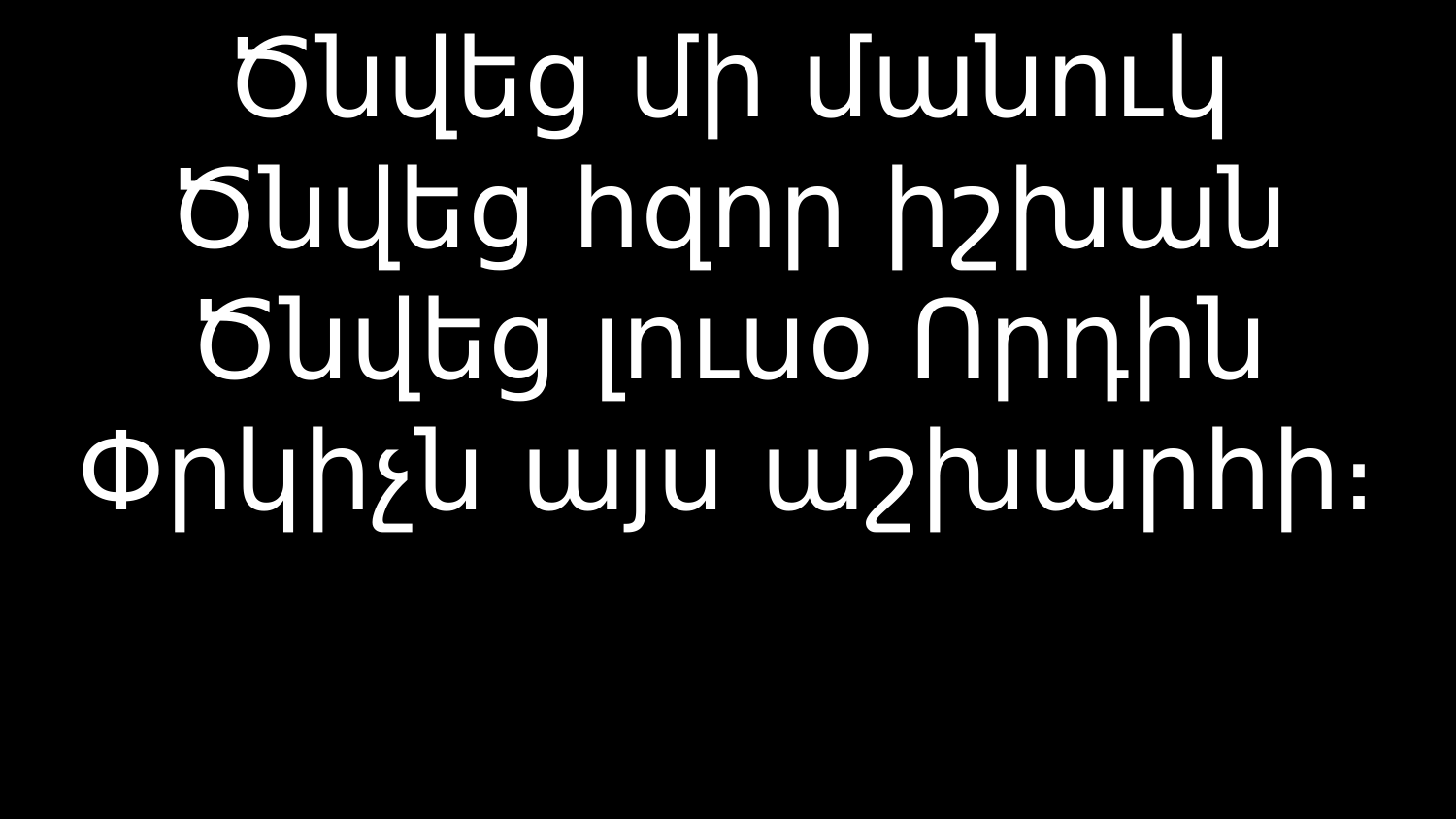

# Ծնվեց մի մանուկ Ծնվեց հզոր իշխան Ծնվեց լուսօ Որդին Փրկիչն այս աշխարհի։